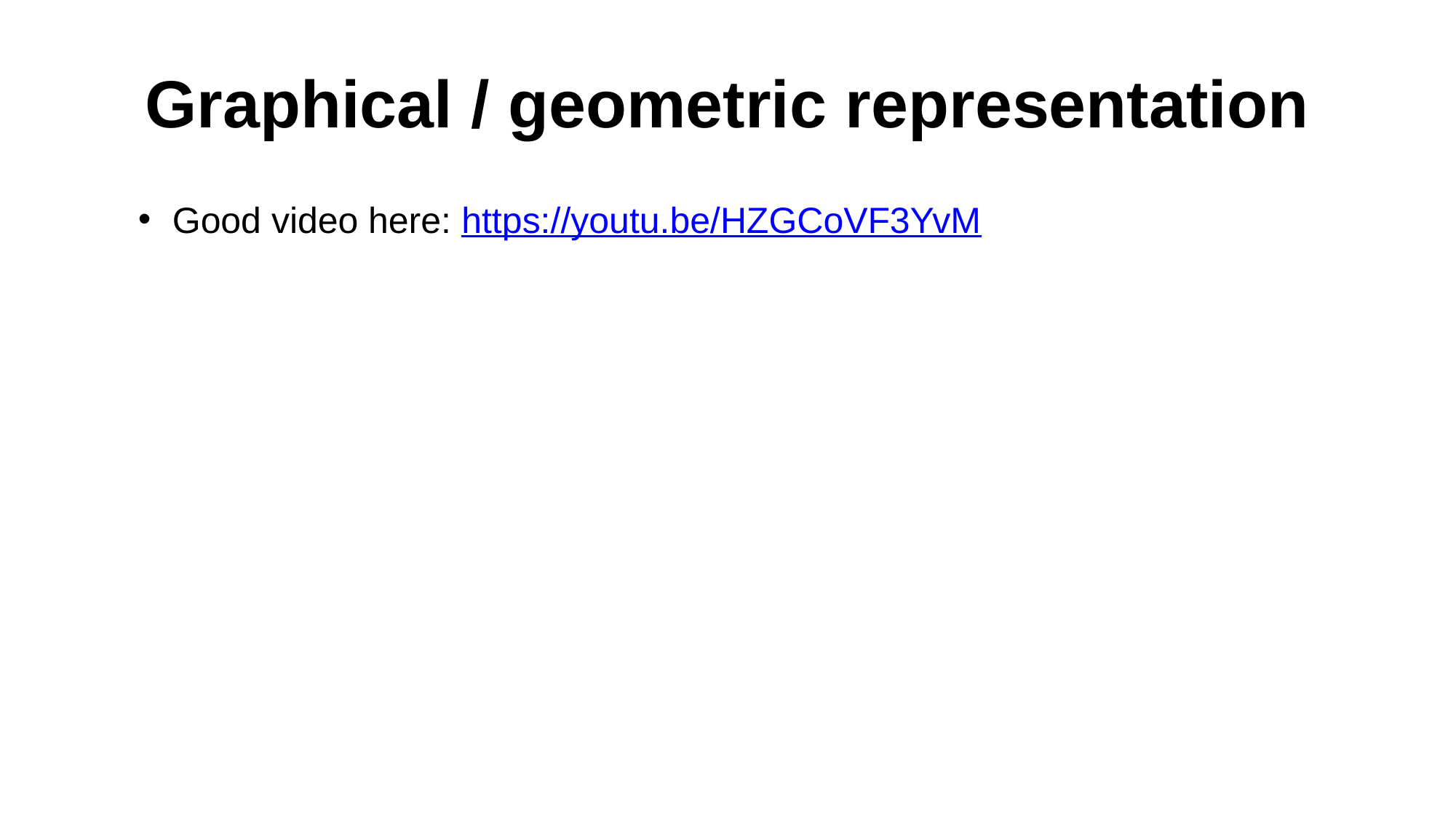

# Graphical / geometric representation
Good video here: https://youtu.be/HZGCoVF3YvM